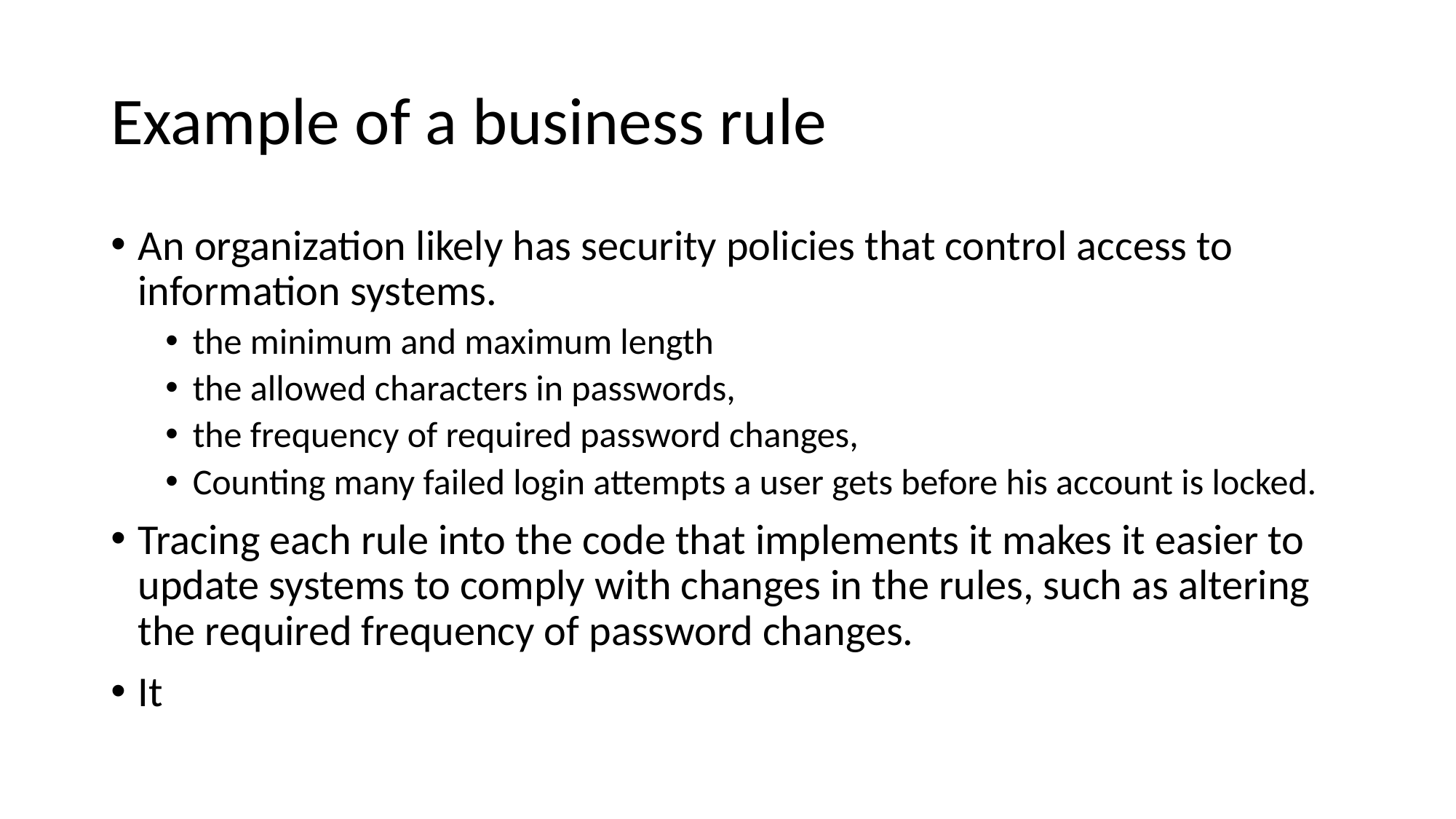

Example of a business rule
An organization likely has security policies that control access to information systems.
the minimum and maximum length
the allowed characters in passwords,
the frequency of required password changes,
Counting many failed login attempts a user gets before his account is locked.
Tracing each rule into the code that implements it makes it easier to update systems to comply with changes in the rules, such as altering the required frequency of password changes.
It